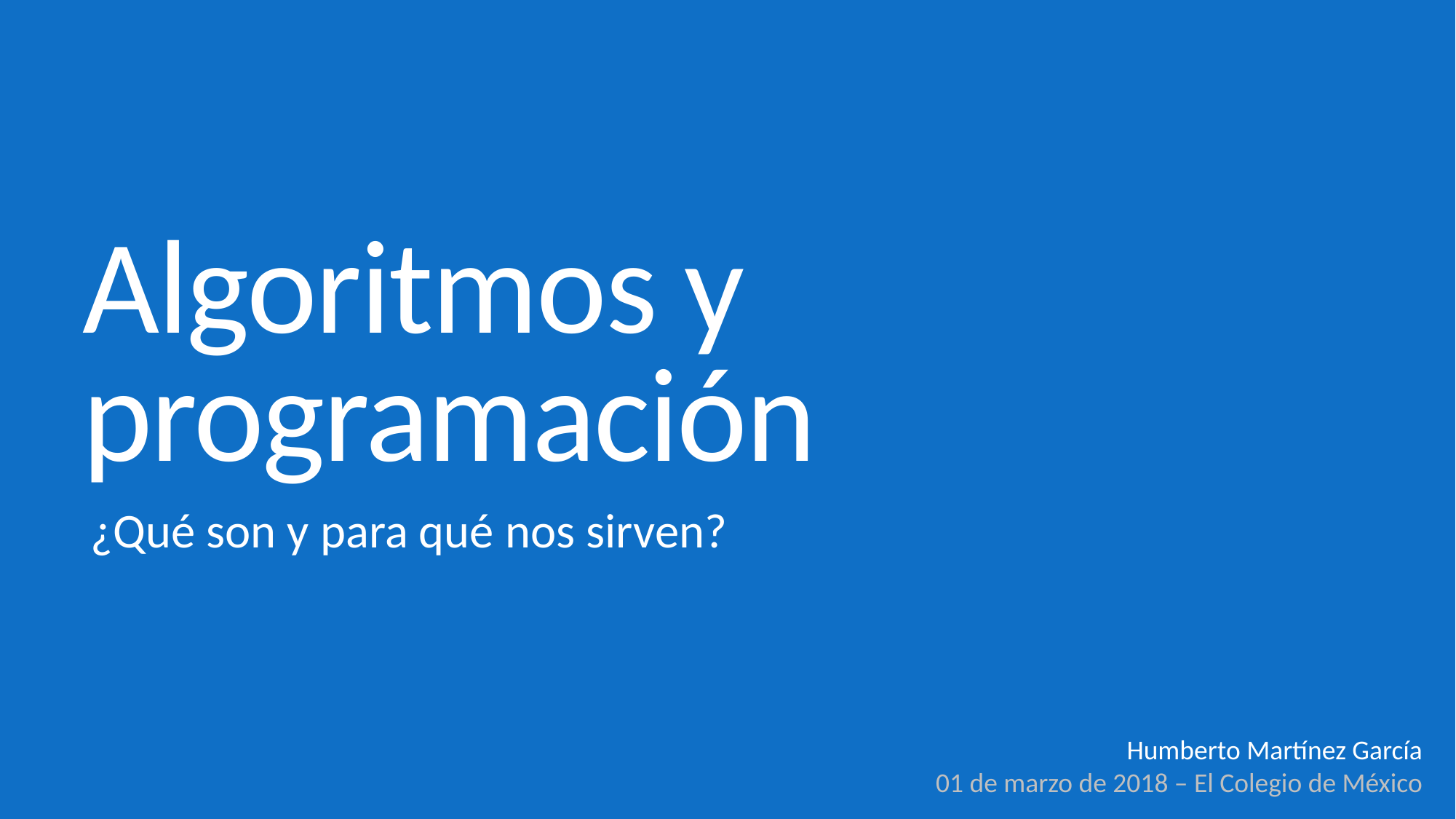

# Algoritmos y programación
¿Qué son y para qué nos sirven?

Humberto Martínez García
01 de marzo de 2018 – El Colegio de México